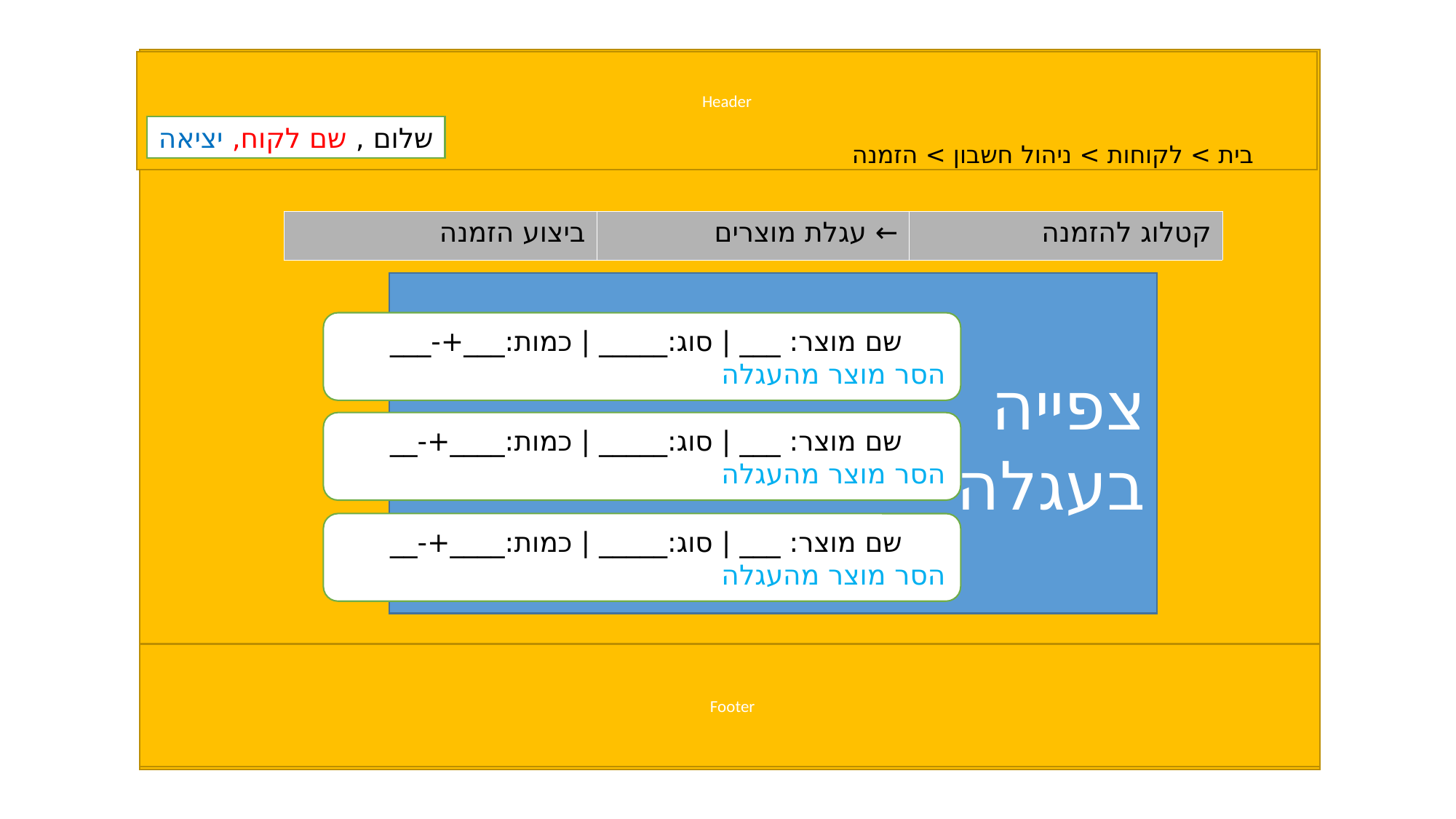

Header

שלום , שם לקוח, יציאה
בית > לקוחות > ניהול חשבון > הזמנה
| ביצוע הזמנה | ← עגלת מוצרים | קטלוג להזמנה |
| --- | --- | --- |
צפייה
בעגלה
שם מוצר: ___ | סוג:_____ | כמות:___+-___
הסר מוצר מהעגלה
שם מוצר: ___ | סוג:_____ | כמות:____+-__
הסר מוצר מהעגלה
שם מוצר: ___ | סוג:_____ | כמות:____+-__
הסר מוצר מהעגלה
Footer